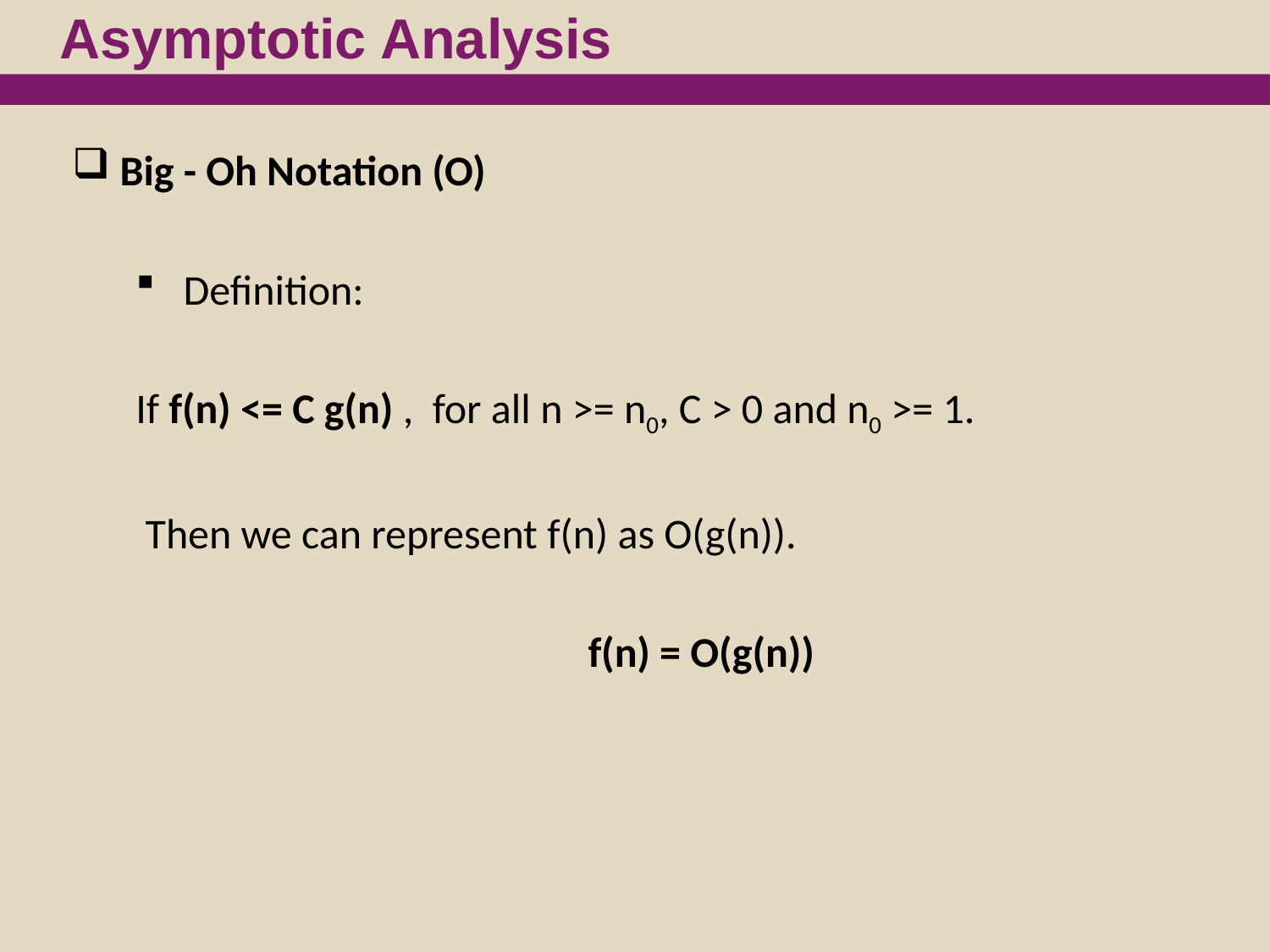

Asymptotic Analysis

Big - Oh Notation (O)

Definition:

If f(n) <= C g(n) ,  for all n >= n0, C > 0 and n0 >= 1.

 Then we can represent f(n) as O(g(n)).

 f(n) = O(g(n))